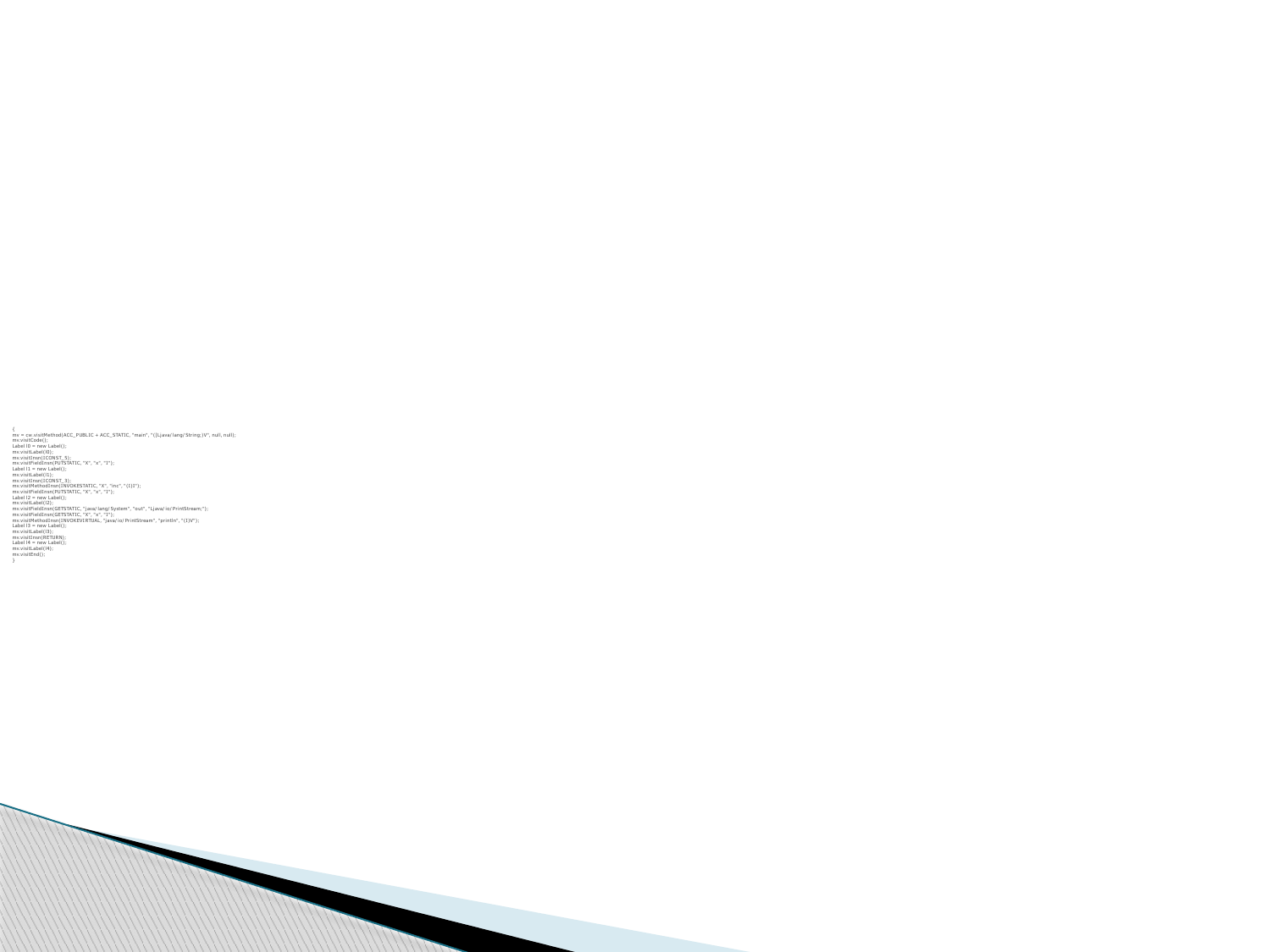

{
mv = cw.visitMethod(ACC_PUBLIC + ACC_STATIC, "main", "([Ljava/lang/String;)V", null, null);
mv.visitCode();
Label l0 = new Label();
mv.visitLabel(l0);
mv.visitInsn(ICONST_5);
mv.visitFieldInsn(PUTSTATIC, "X", "x", "I");
Label l1 = new Label();
mv.visitLabel(l1);
mv.visitInsn(ICONST_3);
mv.visitMethodInsn(INVOKESTATIC, "X", "inc", "(I)I");
mv.visitFieldInsn(PUTSTATIC, "X", "x", "I");
Label l2 = new Label();
mv.visitLabel(l2);
mv.visitFieldInsn(GETSTATIC, "java/lang/System", "out", "Ljava/io/PrintStream;");
mv.visitFieldInsn(GETSTATIC, "X", "x", "I");
mv.visitMethodInsn(INVOKEVIRTUAL, "java/io/PrintStream", "println", "(I)V");
Label l3 = new Label();
mv.visitLabel(l3);
mv.visitInsn(RETURN);
Label l4 = new Label();
mv.visitLabel(l4);
mv.visitEnd();
}